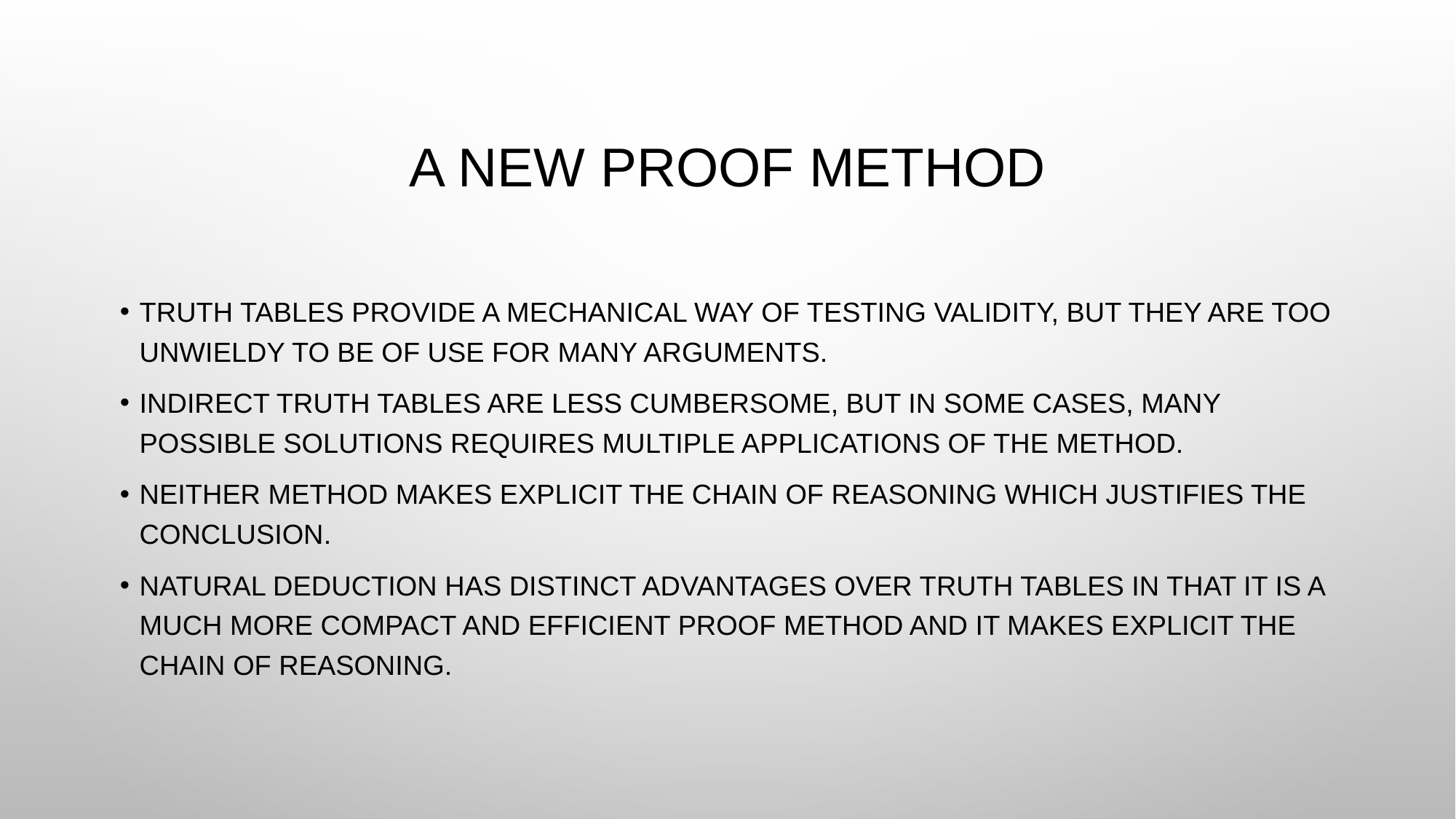

# A New Proof Method
Truth tables provide a mechanical way of testing validity, but they are too unwieldy to be of use for many arguments.
Indirect truth tables are less cumbersome, but in some cases, many possible solutions requires multiple applications of the method.
Neither method makes explicit the chain of reasoning which justifies the conclusion.
Natural deduction has distinct advantages over truth tables in that it is a much more compact and efficient proof method and it makes explicit the chain of reasoning.